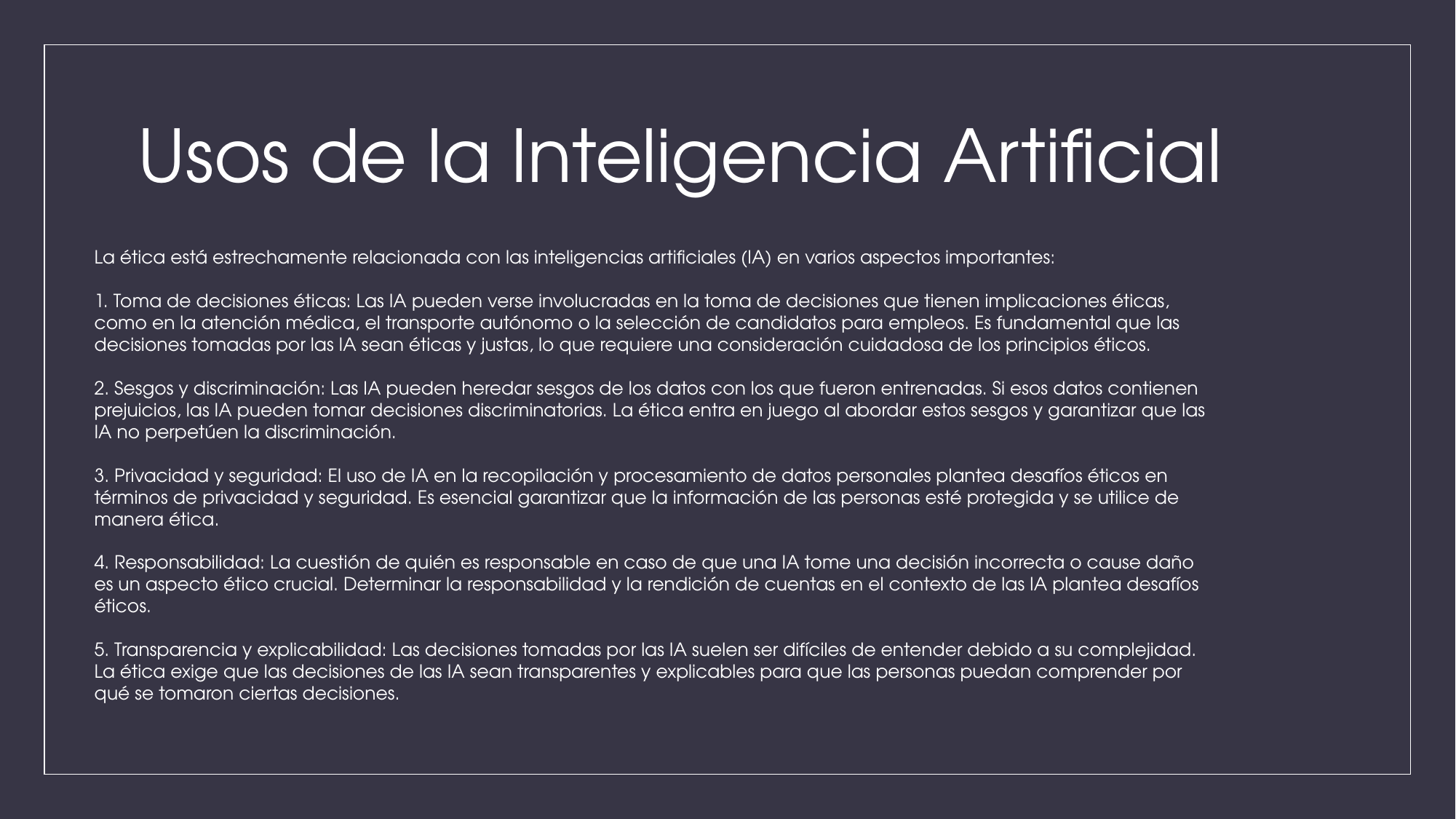

# Usos de la Inteligencia Artificial
La ética está estrechamente relacionada con las inteligencias artificiales (IA) en varios aspectos importantes:

1. Toma de decisiones éticas: Las IA pueden verse involucradas en la toma de decisiones que tienen implicaciones éticas, como en la atención médica, el transporte autónomo o la selección de candidatos para empleos. Es fundamental que las decisiones tomadas por las IA sean éticas y justas, lo que requiere una consideración cuidadosa de los principios éticos.

2. Sesgos y discriminación: Las IA pueden heredar sesgos de los datos con los que fueron entrenadas. Si esos datos contienen prejuicios, las IA pueden tomar decisiones discriminatorias. La ética entra en juego al abordar estos sesgos y garantizar que las IA no perpetúen la discriminación.

3. Privacidad y seguridad: El uso de IA en la recopilación y procesamiento de datos personales plantea desafíos éticos en términos de privacidad y seguridad. Es esencial garantizar que la información de las personas esté protegida y se utilice de manera ética.

4. Responsabilidad: La cuestión de quién es responsable en caso de que una IA tome una decisión incorrecta o cause daño es un aspecto ético crucial. Determinar la responsabilidad y la rendición de cuentas en el contexto de las IA plantea desafíos éticos.

5. Transparencia y explicabilidad: Las decisiones tomadas por las IA suelen ser difíciles de entender debido a su complejidad. La ética exige que las decisiones de las IA sean transparentes y explicables para que las personas puedan comprender por qué se tomaron ciertas decisiones.